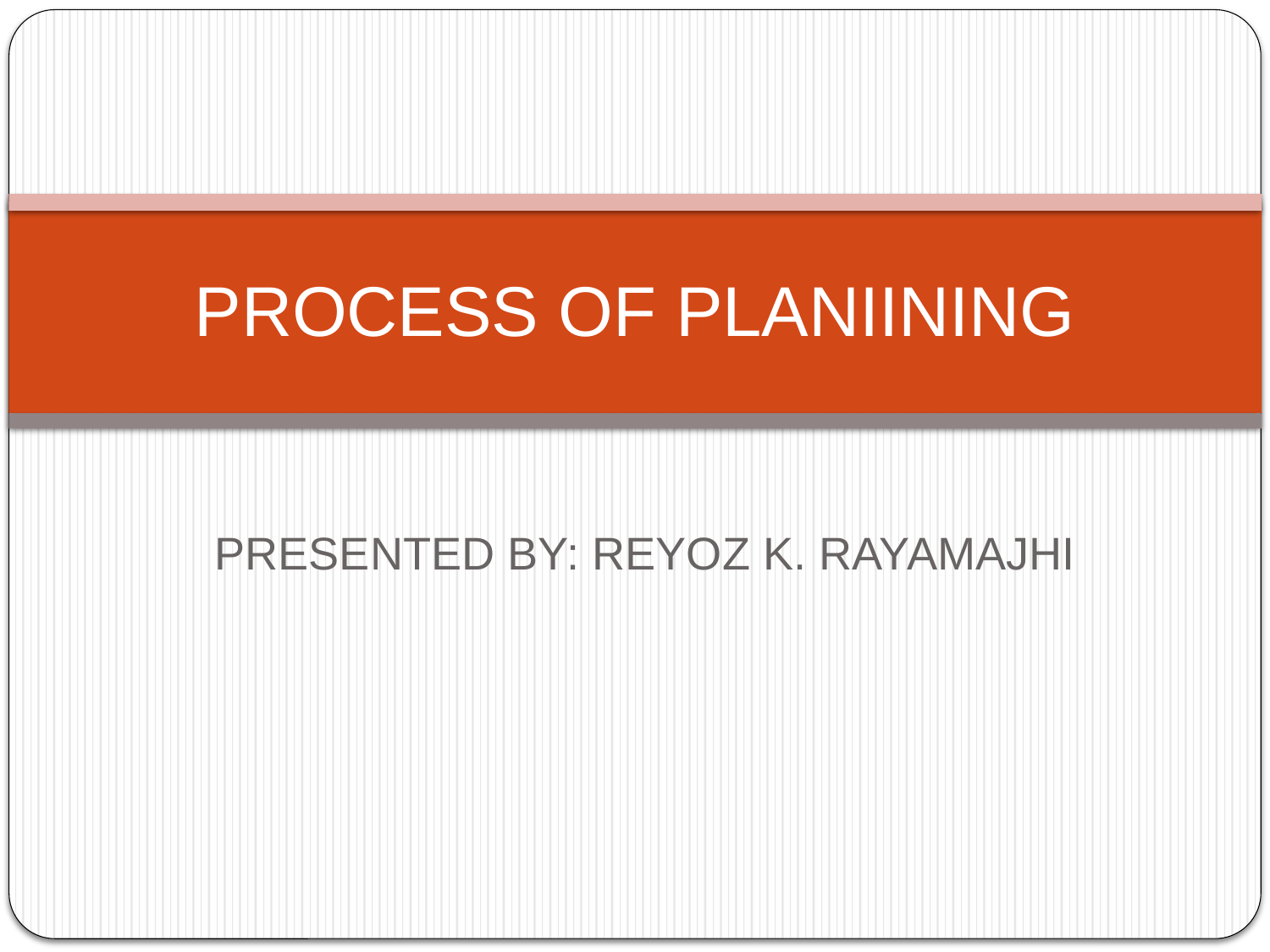

# PROCESS OF PLANIINING
PRESENTED BY: REYOZ K. RAYAMAJHI